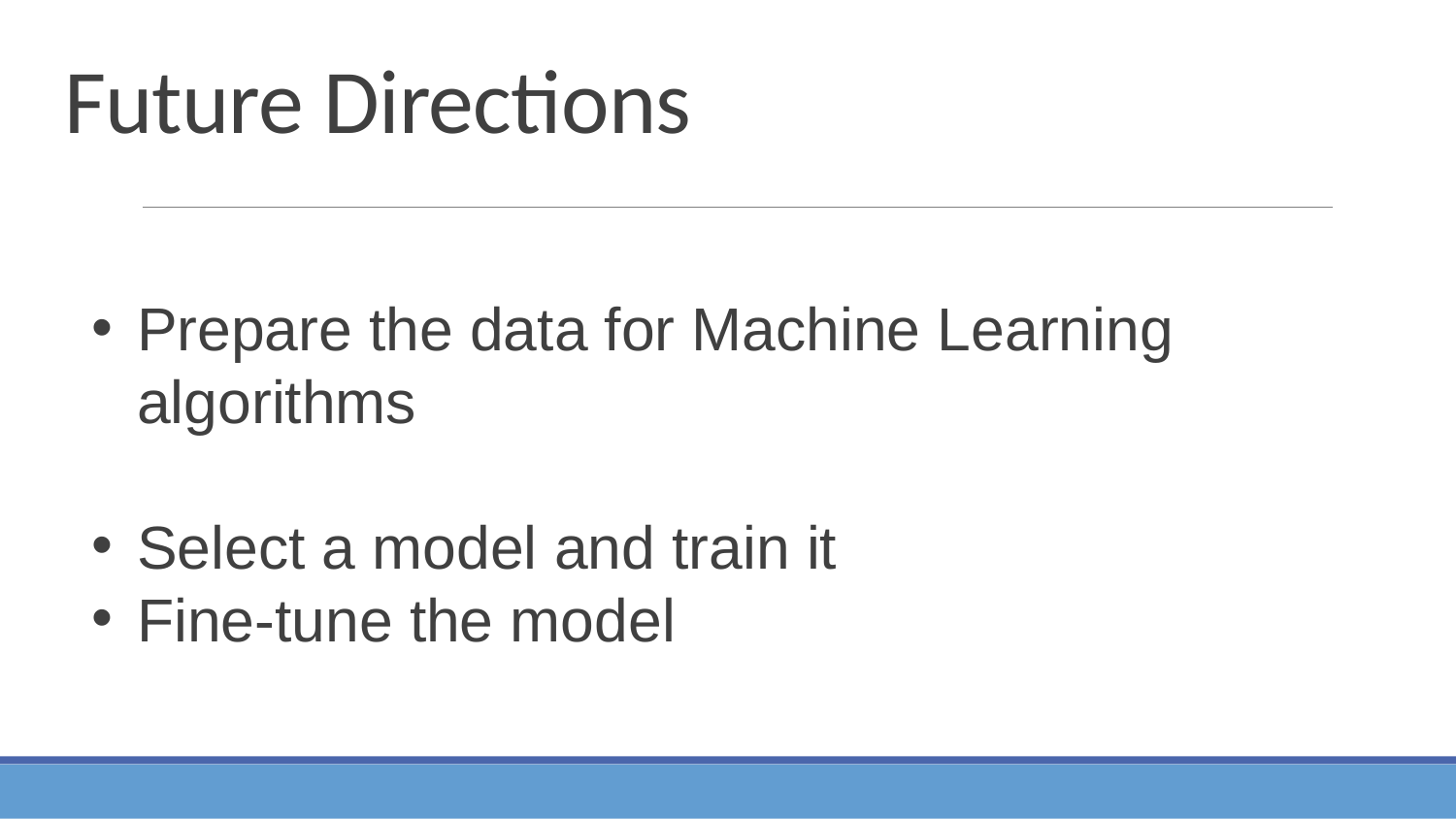

# Future Directions
Prepare the data for Machine Learning algorithms

Select a model and train it
Fine-tune the model